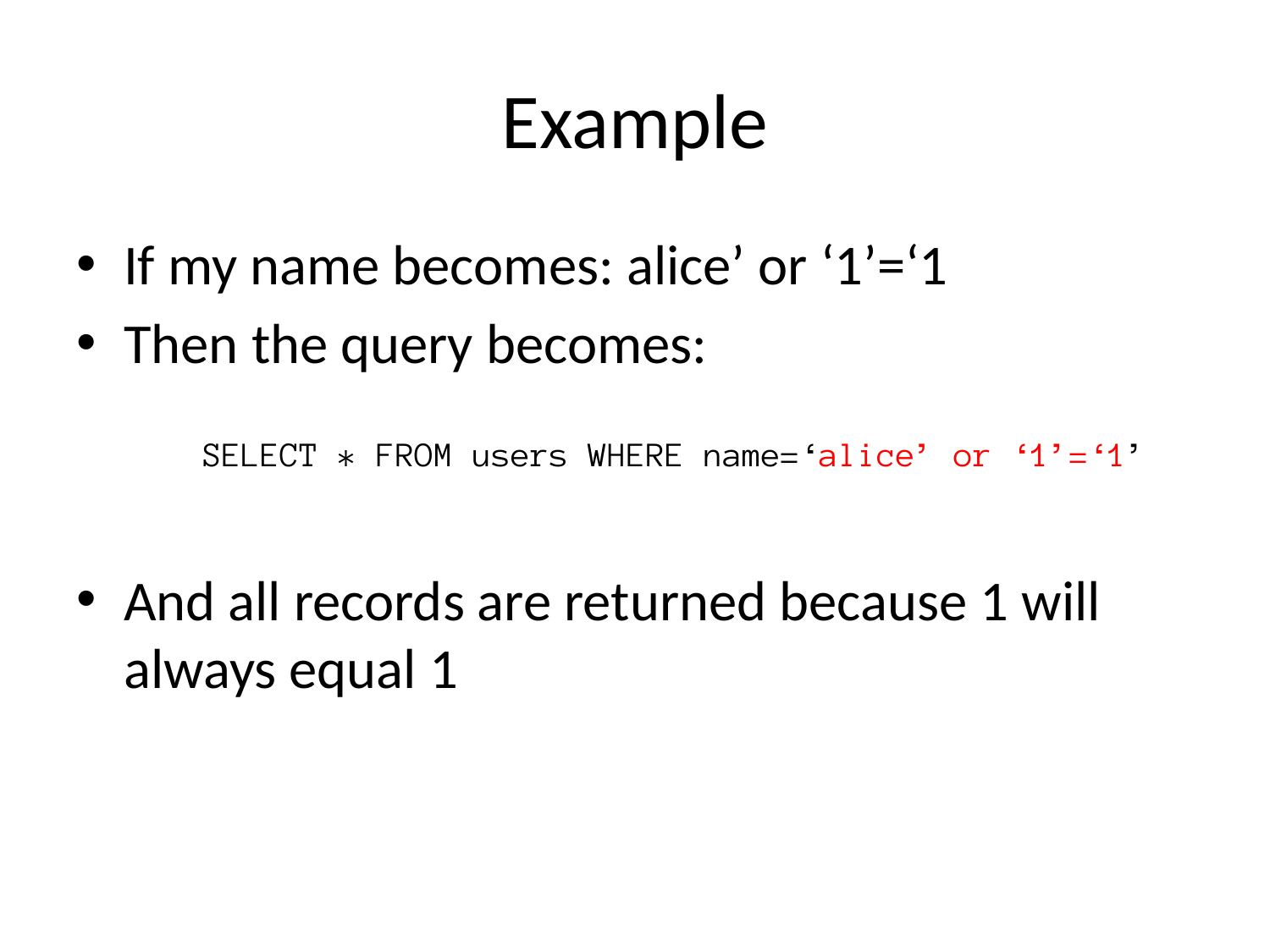

# Example
If my name becomes: alice’ or ‘1’=‘1
Then the query becomes:

	SELECT * FROM users WHERE name=‘alice’ or ‘1’=‘1’

And all records are returned because 1 will always equal 1